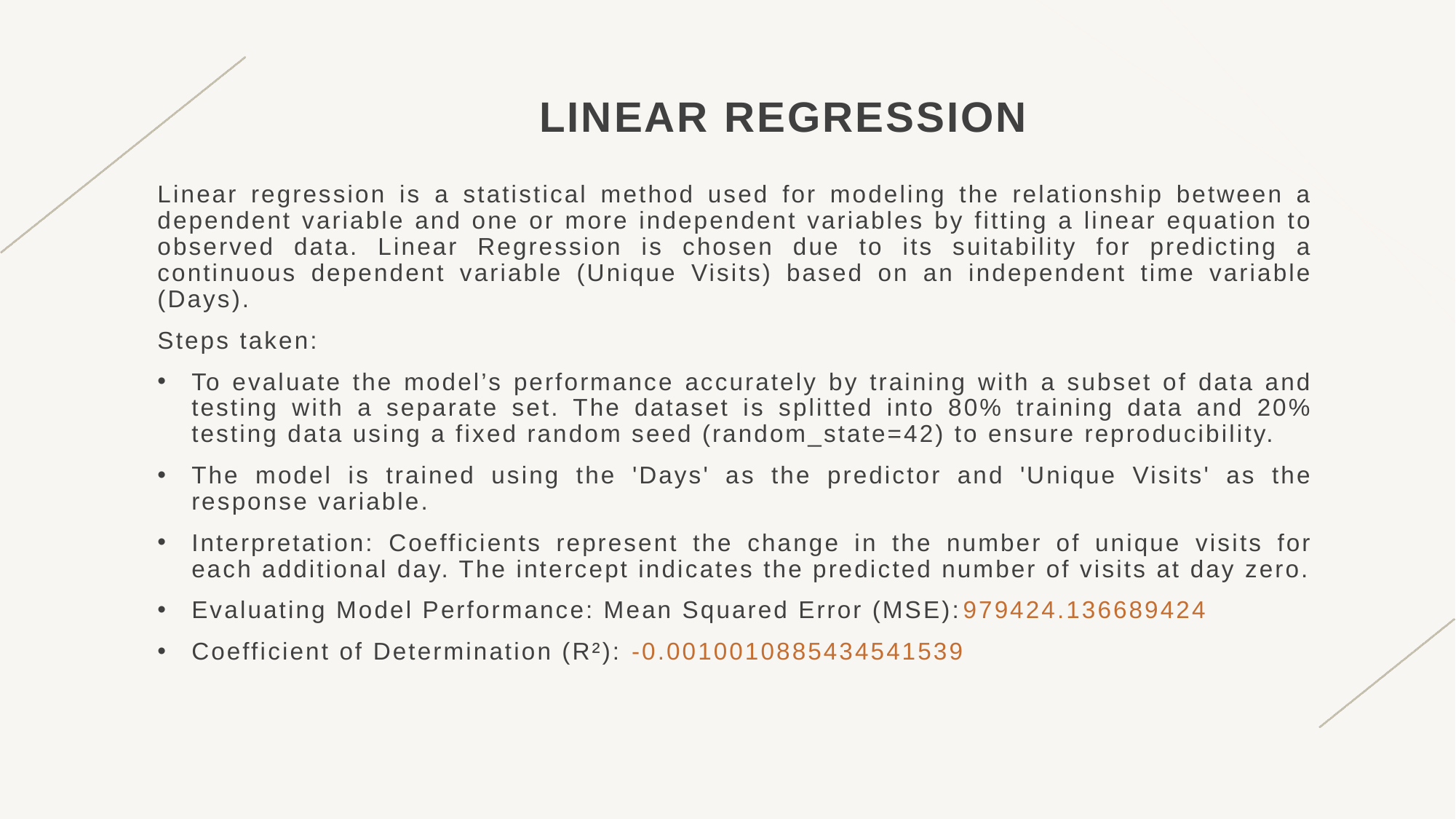

# Linear regression
Linear regression is a statistical method used for modeling the relationship between a dependent variable and one or more independent variables by fitting a linear equation to observed data. Linear Regression is chosen due to its suitability for predicting a continuous dependent variable (Unique Visits) based on an independent time variable (Days).
Steps taken:
To evaluate the model’s performance accurately by training with a subset of data and testing with a separate set. The dataset is splitted into 80% training data and 20% testing data using a fixed random seed (random_state=42) to ensure reproducibility.
The model is trained using the 'Days' as the predictor and 'Unique Visits' as the response variable.
Interpretation: Coefficients represent the change in the number of unique visits for each additional day. The intercept indicates the predicted number of visits at day zero.
Evaluating Model Performance: Mean Squared Error (MSE):979424.136689424
Coefficient of Determination (R²): -0.0010010885434541539